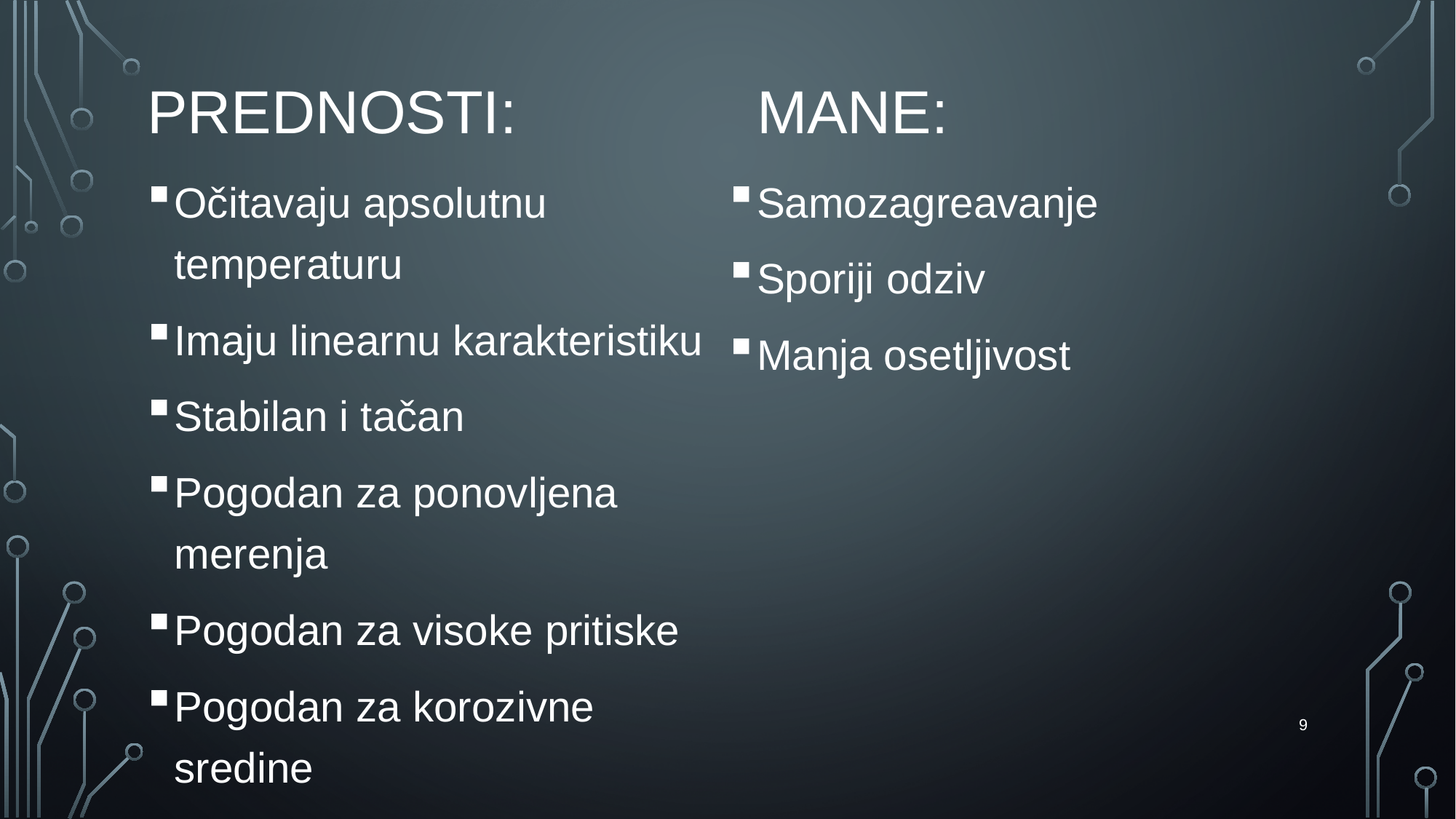

Prednosti:
Mane:
Očitavaju apsolutnu temperaturu
Imaju linearnu karakteristiku
Stabilan i tačan
Pogodan za ponovljena merenja
Pogodan za visoke pritiske
Pogodan za korozivne sredine

Samozagreavanje
Sporiji odziv
Manja osetljivost
9